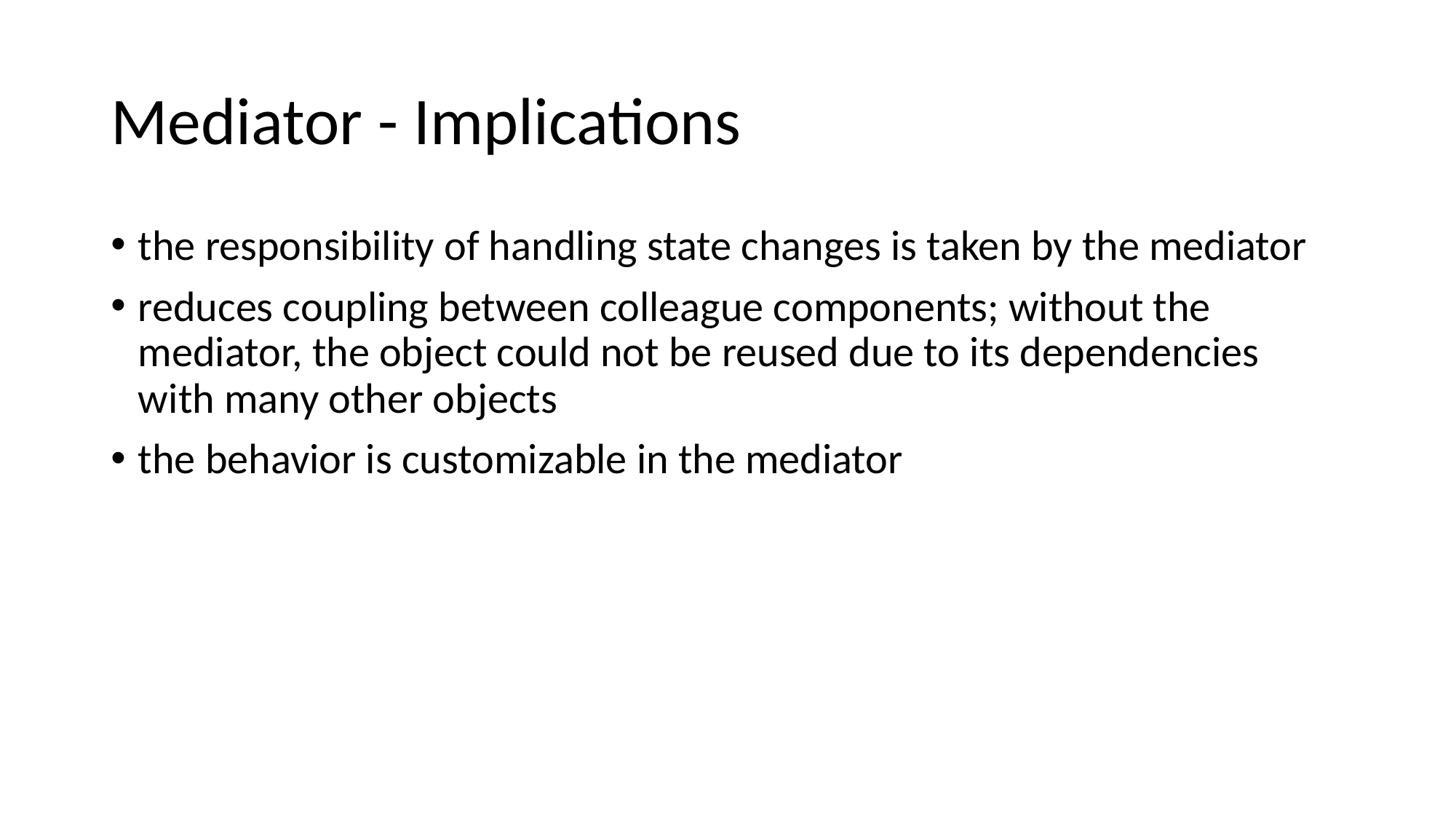

# Mediator - Implications
the responsibility of handling state changes is taken by the mediator
reduces coupling between colleague components; without the mediator, the object could not be reused due to its dependencies with many other objects
the behavior is customizable in the mediator